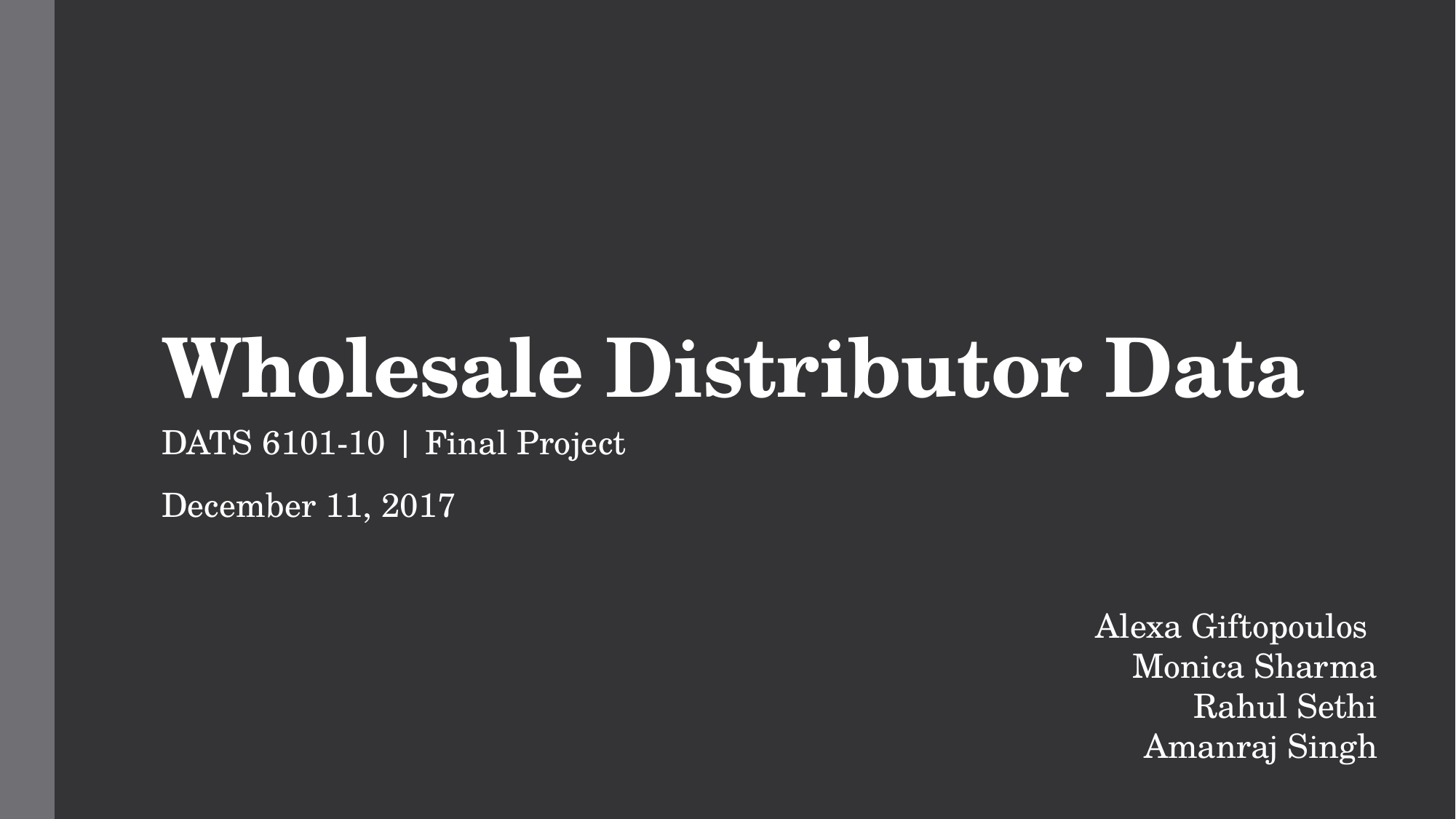

# Wholesale Distributor Data
DATS 6101-10 | Final Project
December 11, 2017

Alexa Giftopoulos
Monica Sharma
Rahul Sethi
Amanraj Singh